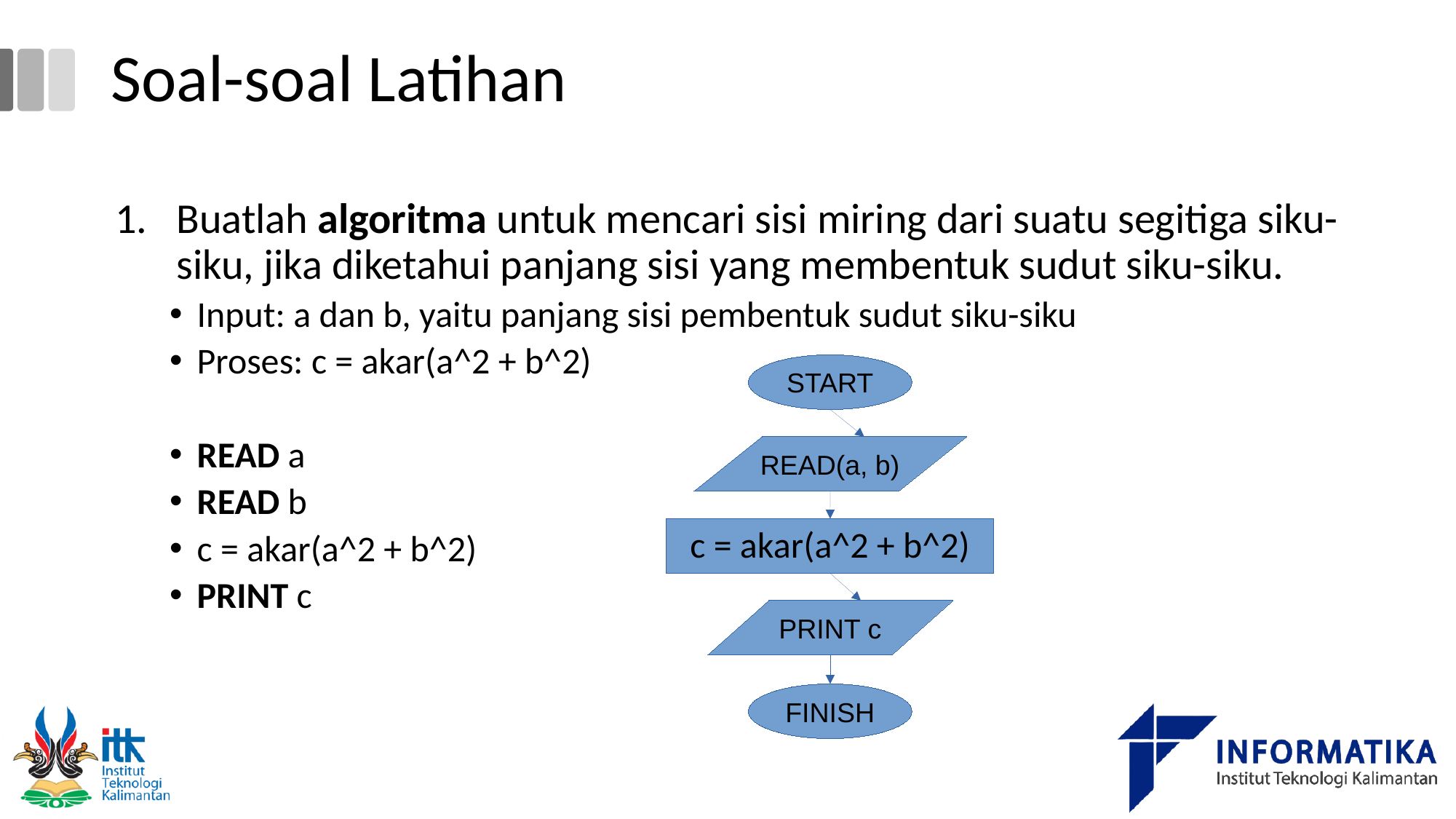

# Soal-soal Latihan
Buatlah algoritma untuk mencari sisi miring dari suatu segitiga siku-siku, jika diketahui panjang sisi yang membentuk sudut siku-siku.
Input: a dan b, yaitu panjang sisi pembentuk sudut siku-siku
Proses: c = akar(a^2 + b^2)

READ a
READ b
c = akar(a^2 + b^2)
PRINT c

START
READ(a, b)
c = akar(a^2 + b^2)
PRINT c
FINISH